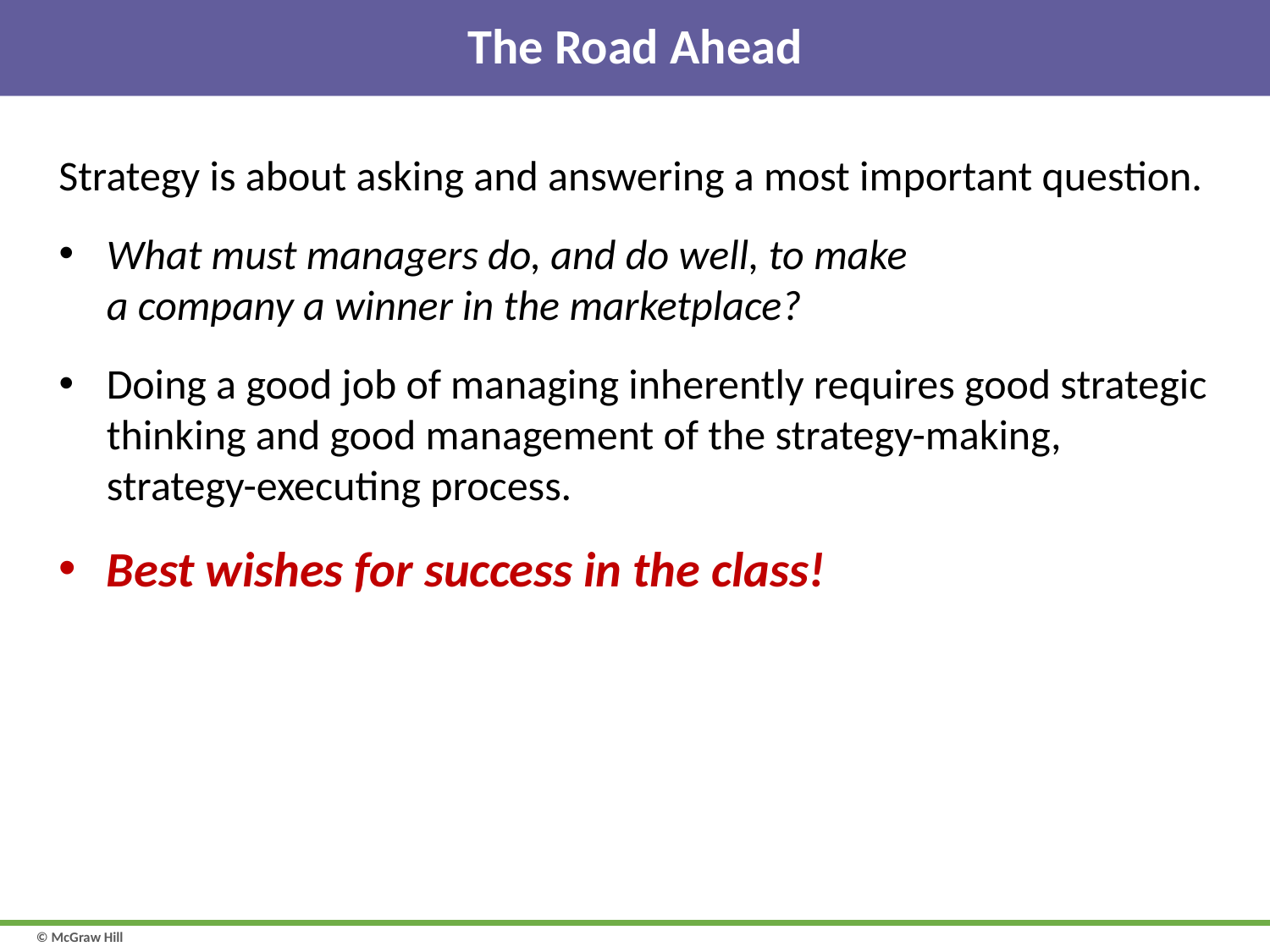

# The Road Ahead
Strategy is about asking and answering a most important question.
What must managers do, and do well, to make
a company a winner in the marketplace?
Doing a good job of managing inherently requires good strategic thinking and good management of the strategy-making, strategy-executing process.
Best wishes for success in the class!